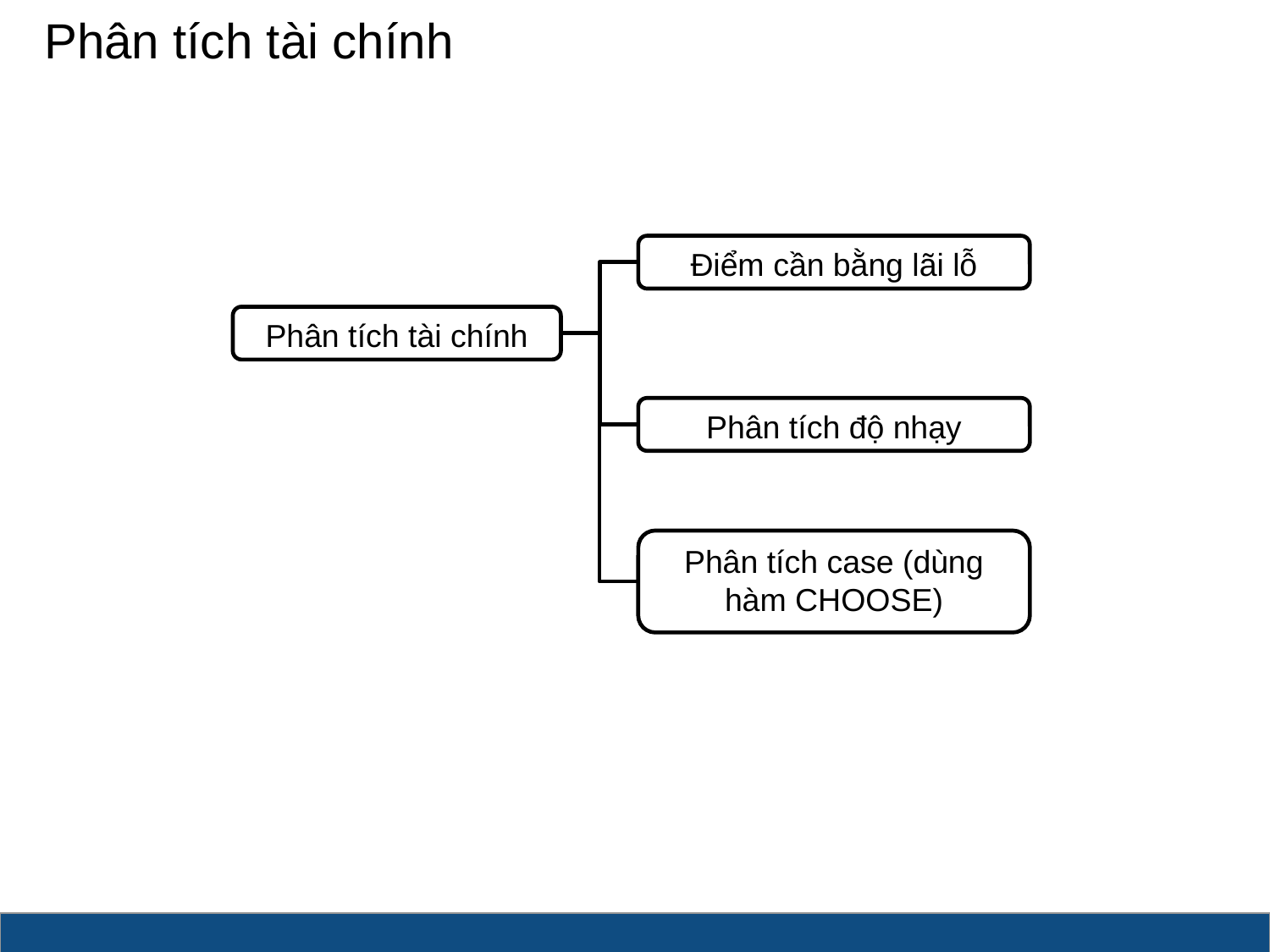

Phân tích tài chính
Điểm cần bằng lãi lỗ
Phân tích tài chính
Phân tích độ nhạy
Phân tích case (dùng hàm CHOOSE)